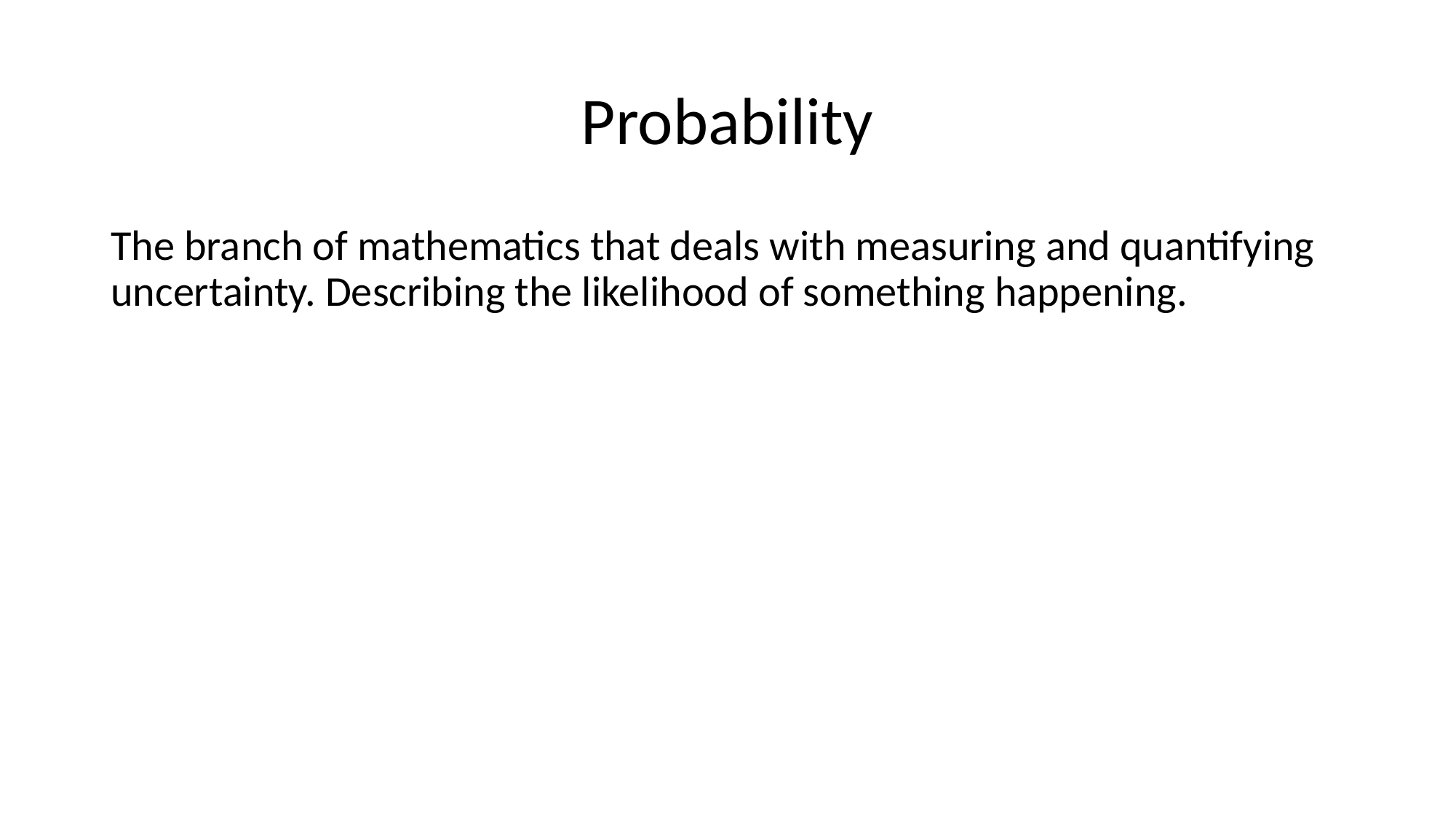

# Probability
The branch of mathematics that deals with measuring and quantifying uncertainty. Describing the likelihood of something happening.